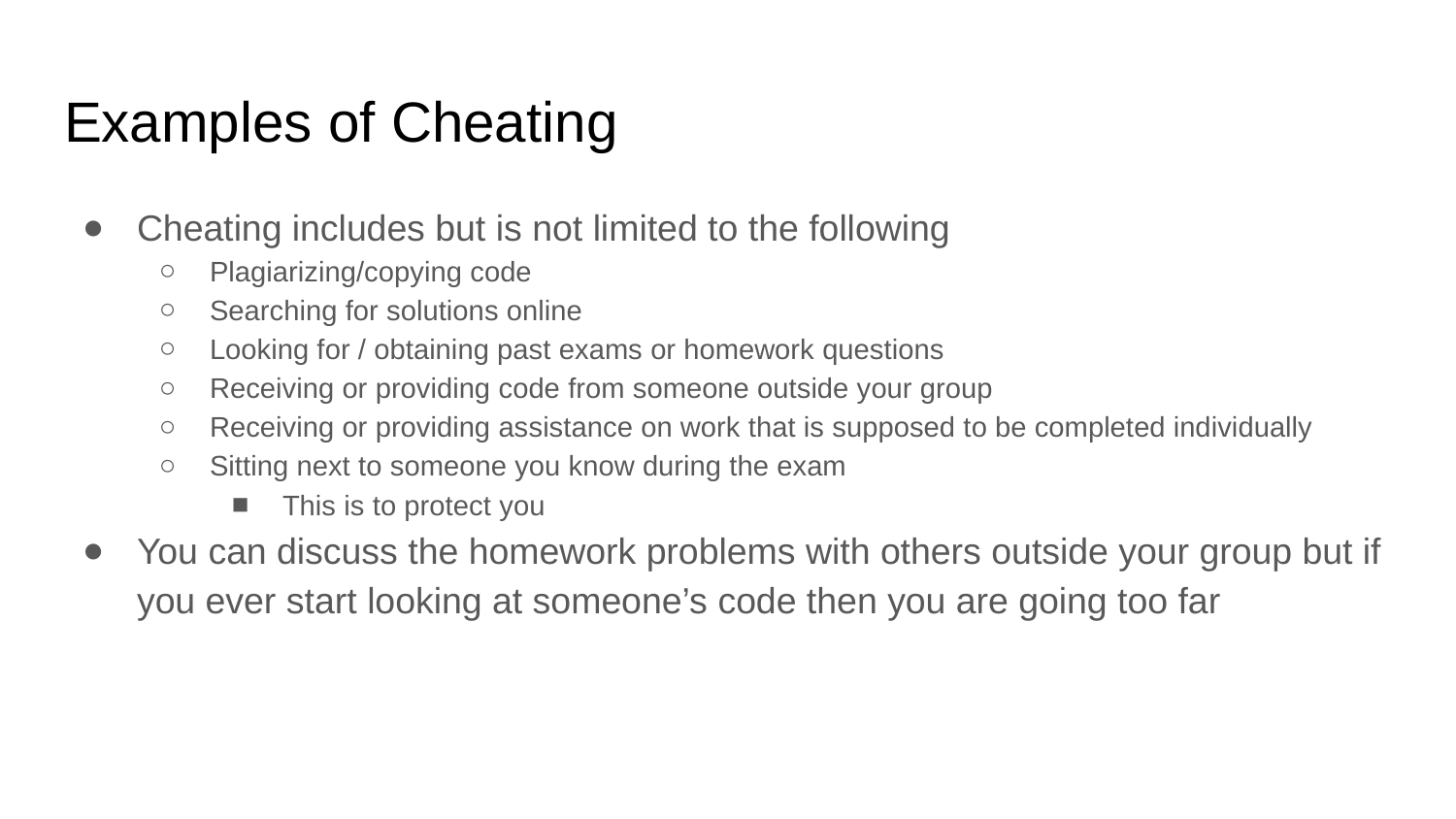

# Examples of Cheating
Cheating includes but is not limited to the following
Plagiarizing/copying code
Searching for solutions online
Looking for / obtaining past exams or homework questions
Receiving or providing code from someone outside your group
Receiving or providing assistance on work that is supposed to be completed individually
Sitting next to someone you know during the exam
This is to protect you
You can discuss the homework problems with others outside your group but if you ever start looking at someone’s code then you are going too far